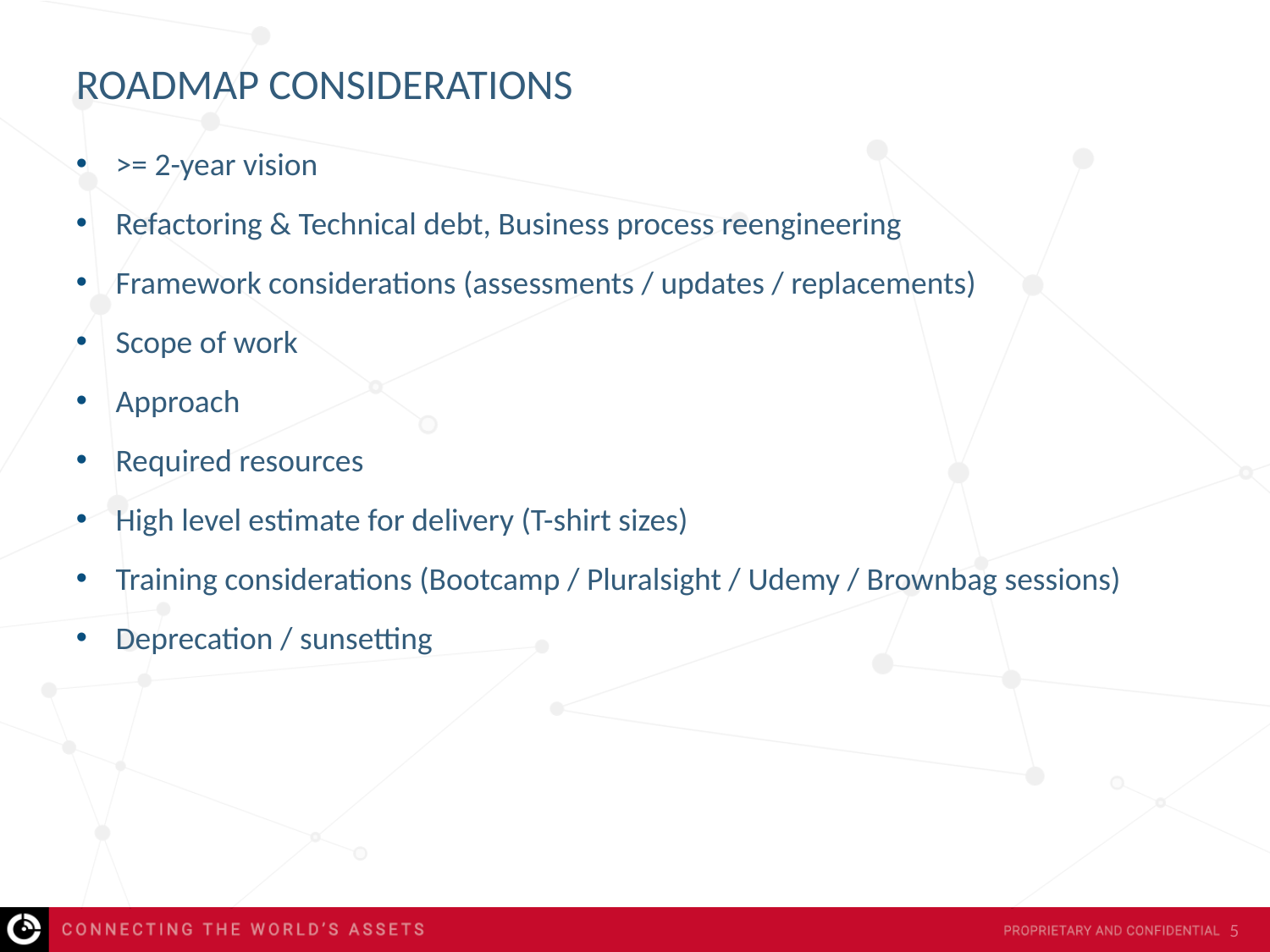

# Roadmap considerations
>= 2-year vision
Refactoring & Technical debt, Business process reengineering
Framework considerations (assessments / updates / replacements)
Scope of work
Approach
Required resources
High level estimate for delivery (T-shirt sizes)
Training considerations (Bootcamp / Pluralsight / Udemy / Brownbag sessions)
Deprecation / sunsetting